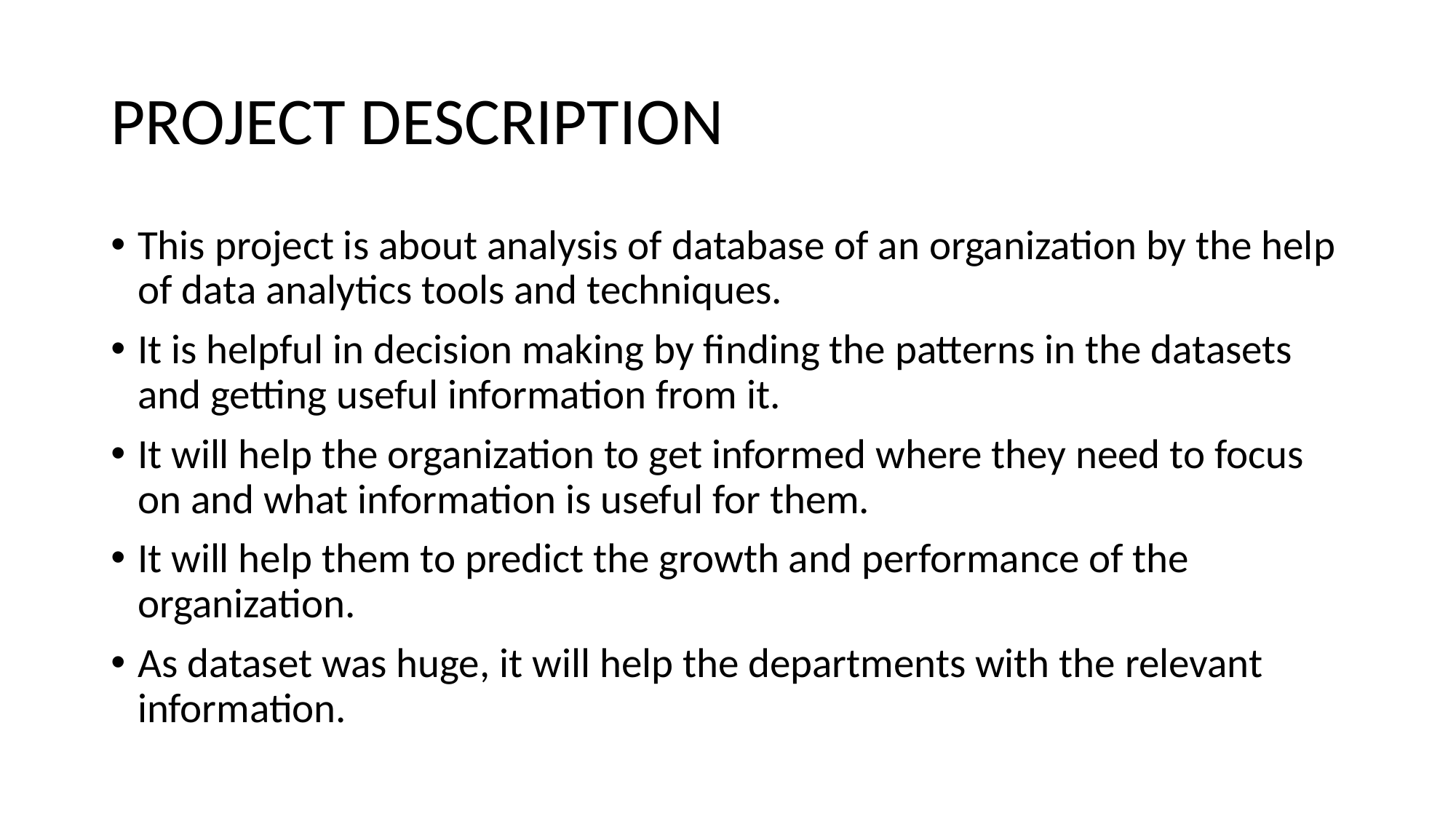

# PROJECT DESCRIPTION
This project is about analysis of database of an organization by the help of data analytics tools and techniques.
It is helpful in decision making by finding the patterns in the datasets and getting useful information from it.
It will help the organization to get informed where they need to focus on and what information is useful for them.
It will help them to predict the growth and performance of the organization.
As dataset was huge, it will help the departments with the relevant information.